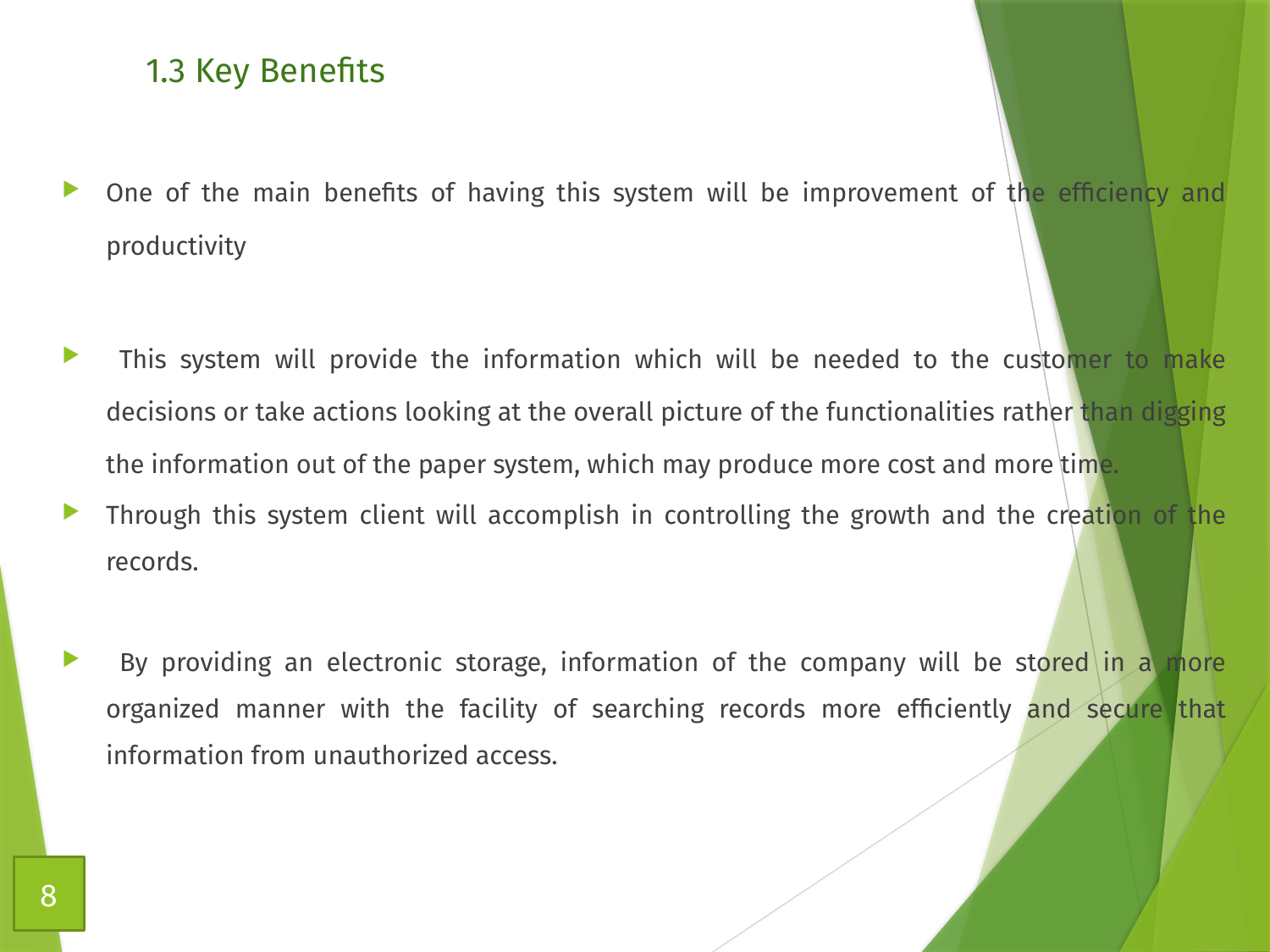

# 1.3 Key Benefits
One of the main benefits of having this system will be improvement of the efficiency and productivity

 This system will provide the information which will be needed to the customer to make decisions or take actions looking at the overall picture of the functionalities rather than digging the information out of the paper system, which may produce more cost and more time.
Through this system client will accomplish in controlling the growth and the creation of the records.

 By providing an electronic storage, information of the company will be stored in a more organized manner with the facility of searching records more efficiently and secure that information from unauthorized access.

8